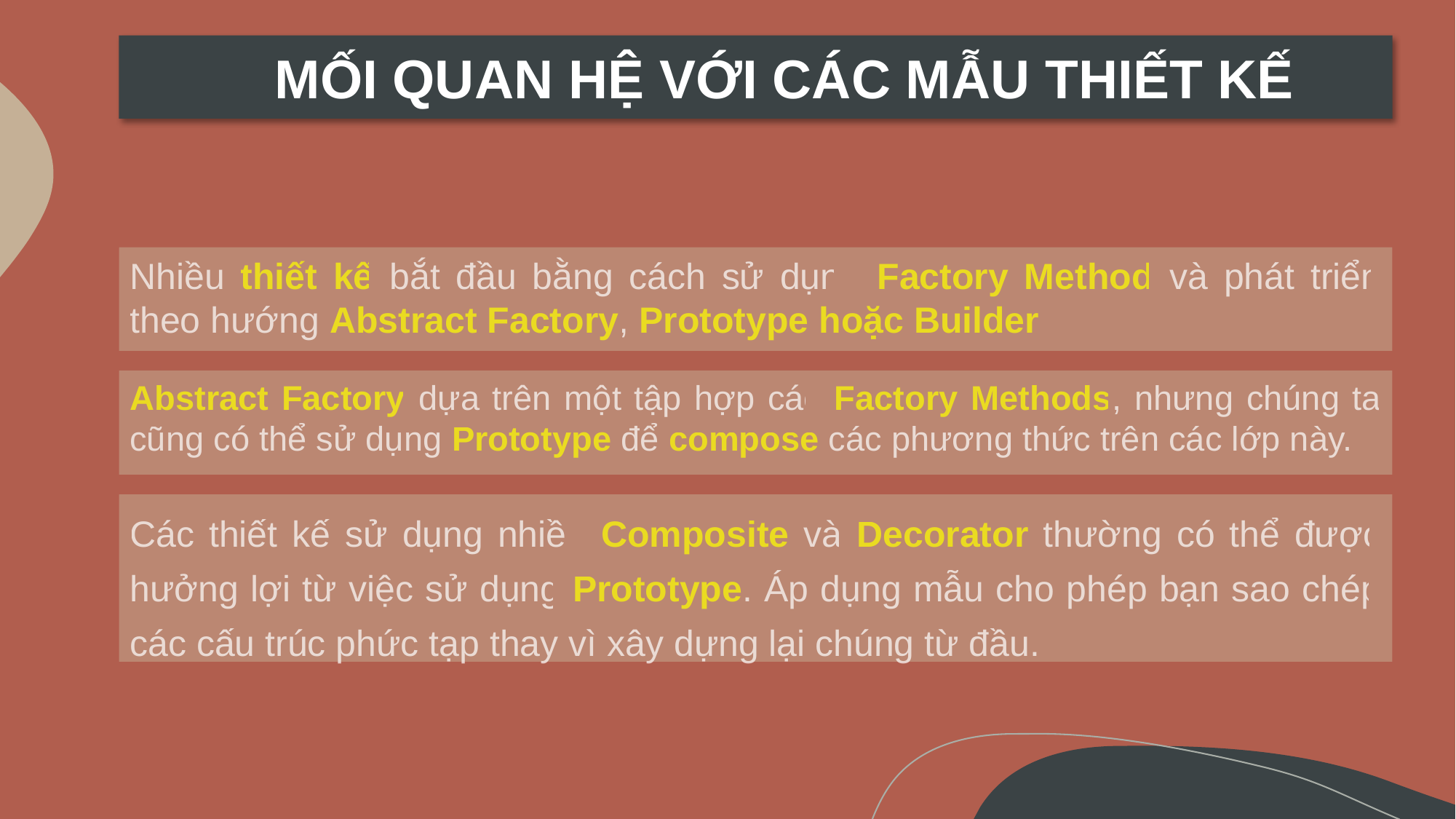

MỐI QUAN HỆ VỚI CÁC MẪU THIẾT KẾ
Nhiều thiết kế bắt đầu bằng cách sử dụng Factory Method và phát triển theo hướng Abstract Factory, Prototype hoặc Builder
Abstract Factory dựa trên một tập hợp các Factory Methods, nhưng chúng ta cũng có thể sử dụng Prototype để compose các phương thức trên các lớp này.
Các thiết kế sử dụng nhiều Composite và Decorator thường có thể được hưởng lợi từ việc sử dụng Prototype. Áp dụng mẫu cho phép bạn sao chép các cấu trúc phức tạp thay vì xây dựng lại chúng từ đầu.